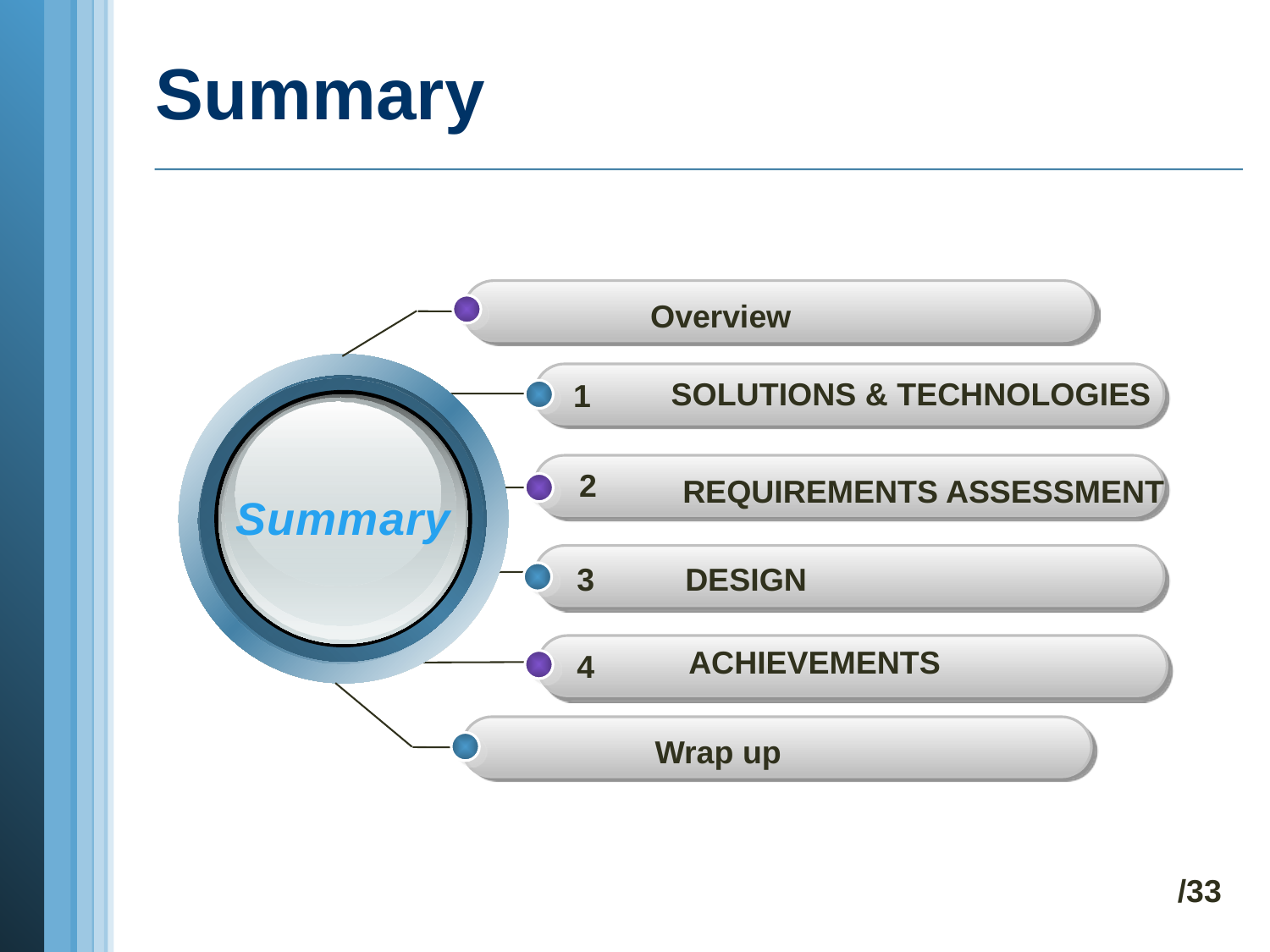

# Summary

Overview

Summary

SOLUTIONS & TECHNOLOGIES
1

2
REQUIREMENTS ASSESSMENT

3
DESIGN

ACHIEVEMENTS
4

Wrap up